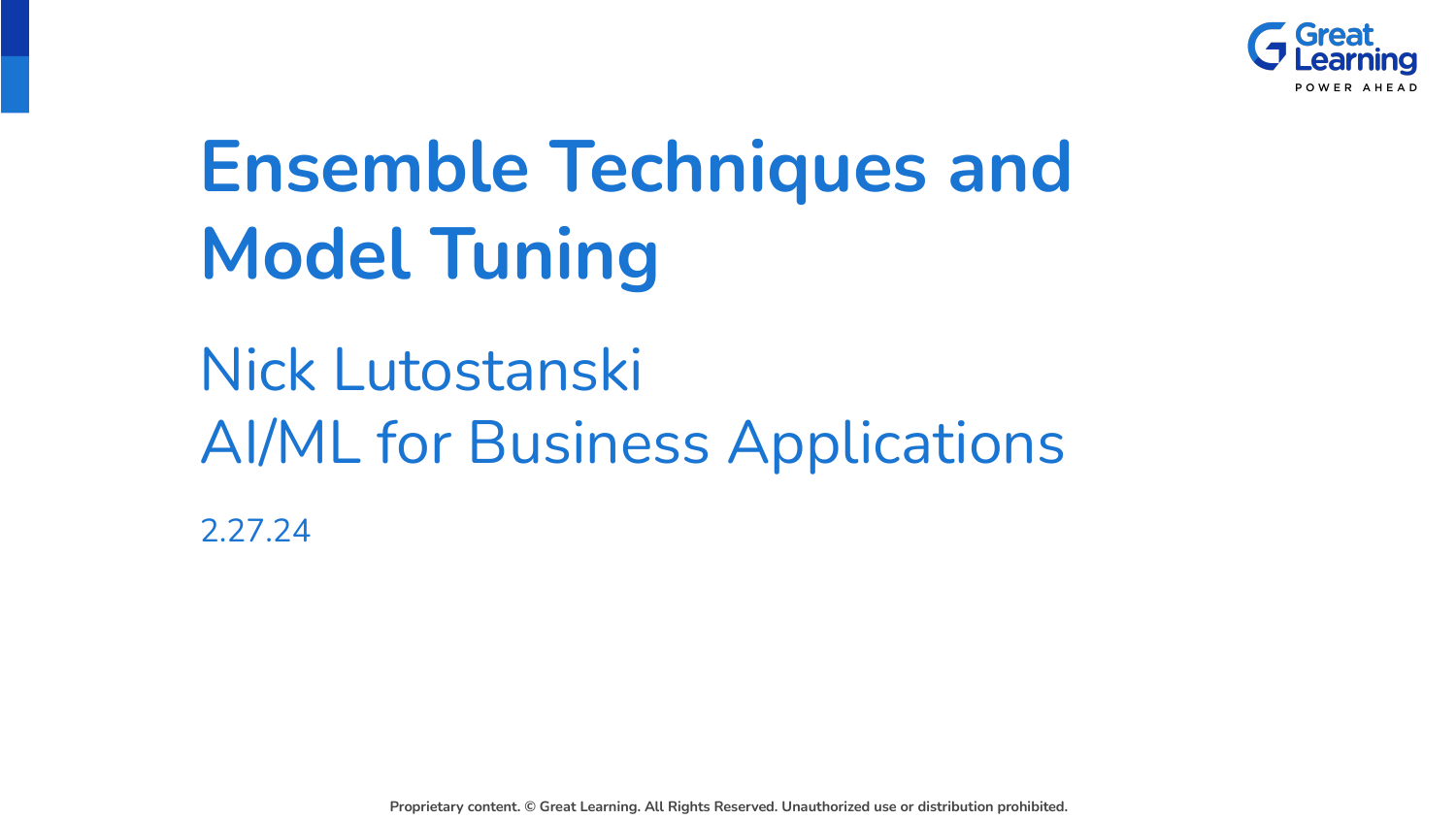

# Ensemble Techniques and Model Tuning
Nick Lutostanski
AI/ML for Business Applications
2.27.24